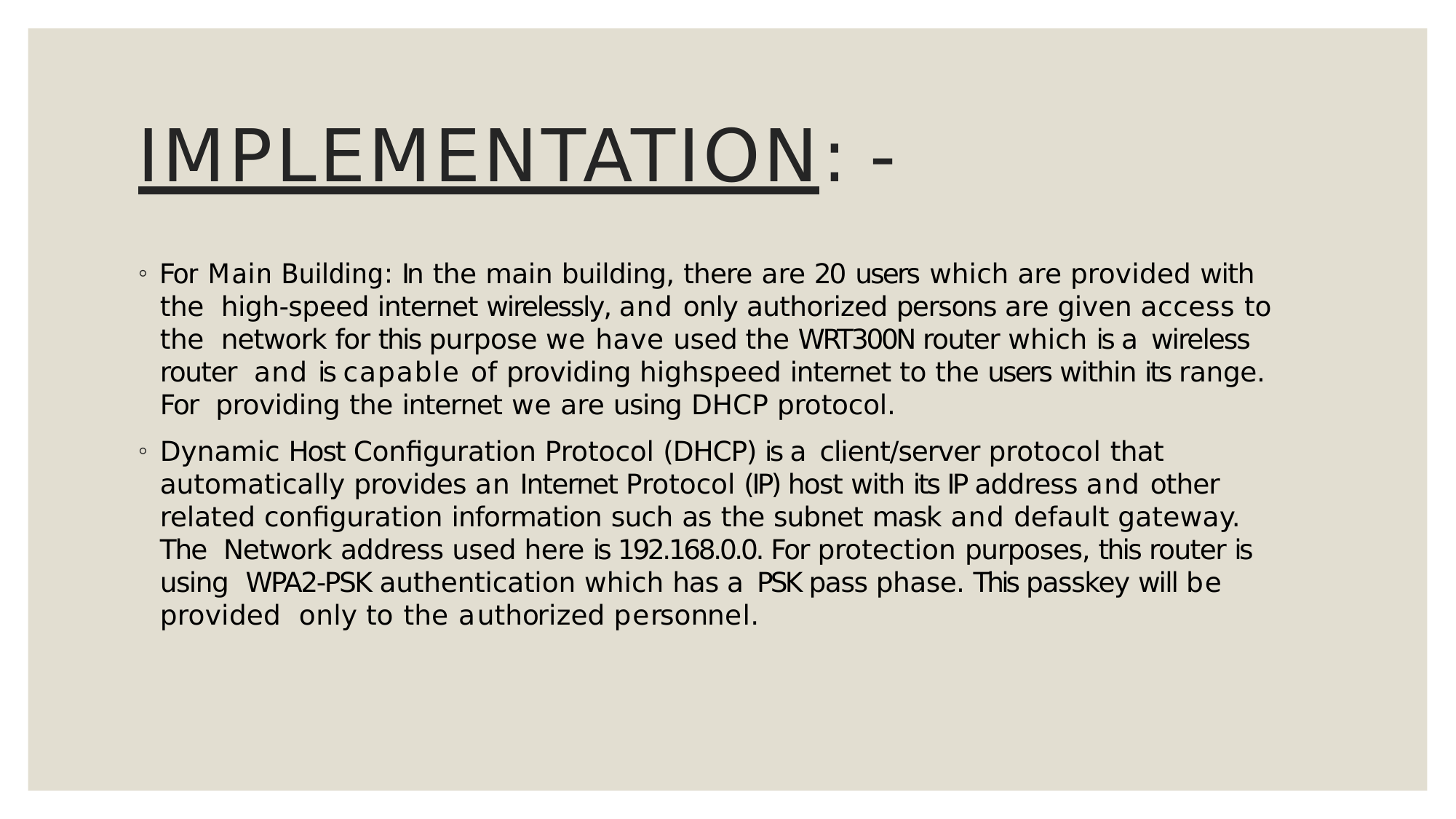

# IMPLEMENTATION: -
For Main Building: In the main building, there are 20 users which are provided with the  high-speed internet wirelessly, and only authorized persons are given access to the  network for this purpose we have used the WRT300N router which is a wireless router  and is capable of providing highspeed internet to the users within its range. For  providing the internet we are using DHCP protocol.
Dynamic Host Configuration Protocol (DHCP) is a client/server protocol that  automatically provides an Internet Protocol (IP) host with its IP address and other  related configuration information such as the subnet mask and default gateway. The  Network address used here is 192.168.0.0. For protection purposes, this router is using  WPA2-PSK authentication which has a PSK pass phase. This passkey will be provided  only to the authorized personnel.